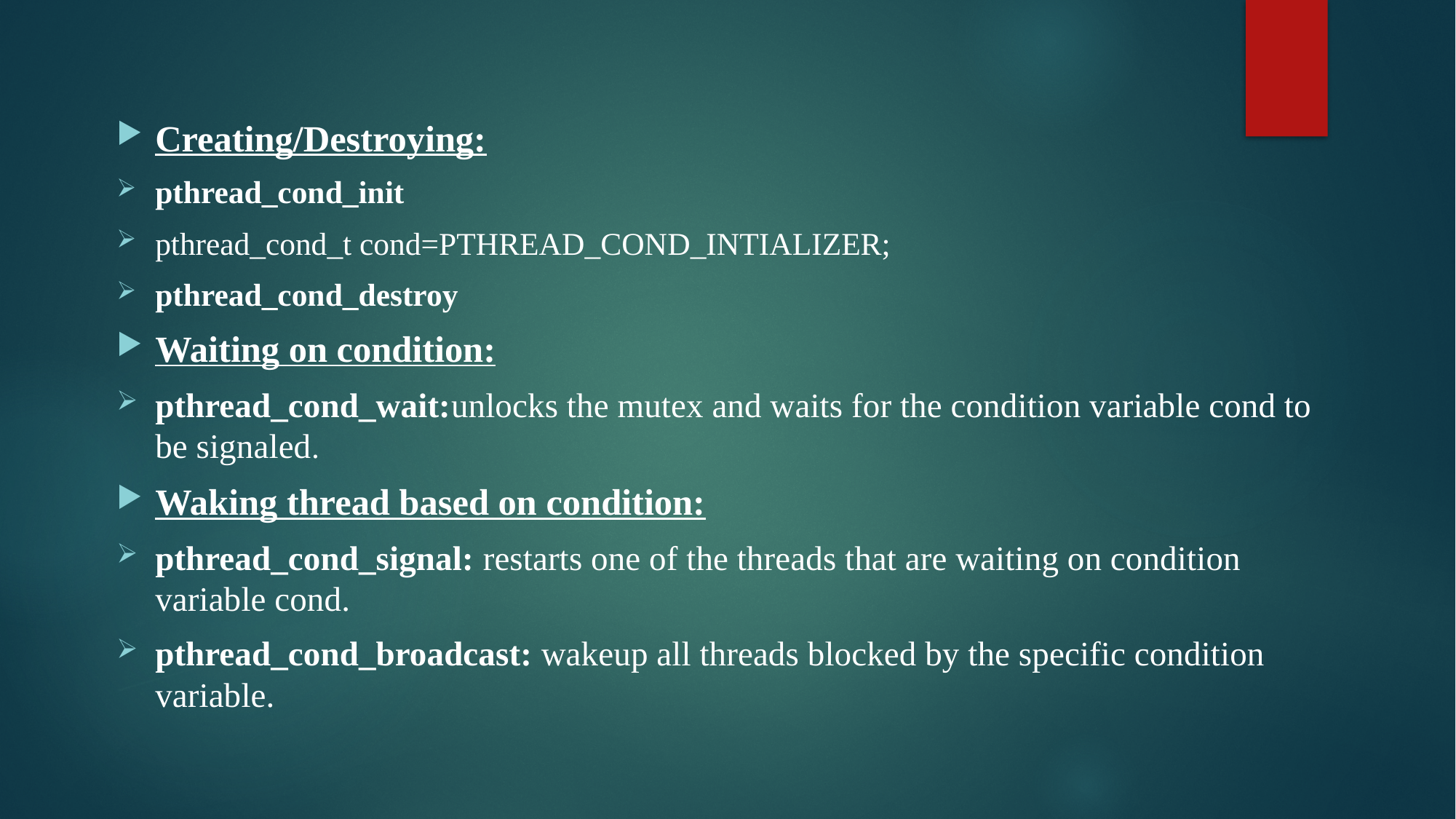

Creating/Destroying:
pthread_cond_init
pthread_cond_t cond=PTHREAD_COND_INTIALIZER;
pthread_cond_destroy
Waiting on condition:
pthread_cond_wait:unlocks the mutex and waits for the condition variable cond to be signaled.
Waking thread based on condition:
pthread_cond_signal: restarts one of the threads that are waiting on condition variable cond.
pthread_cond_broadcast: wakeup all threads blocked by the specific condition variable.